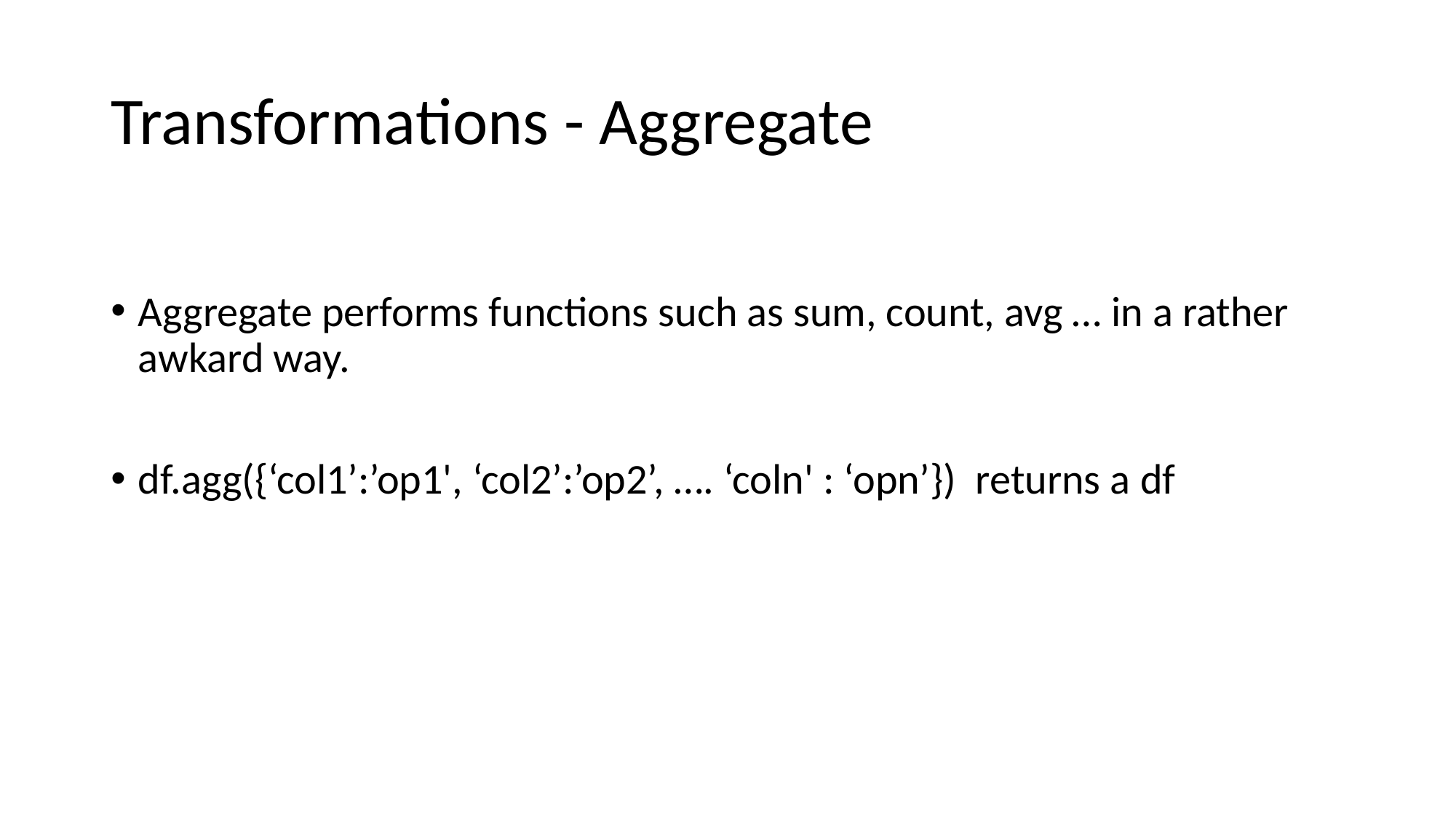

# Transformations - Aggregate

Aggregate performs functions such as sum, count, avg … in a rather awkard way.

df.agg({‘col1’:’op1', ‘col2’:’op2’, …. ‘coln' : ‘opn’})  returns a df